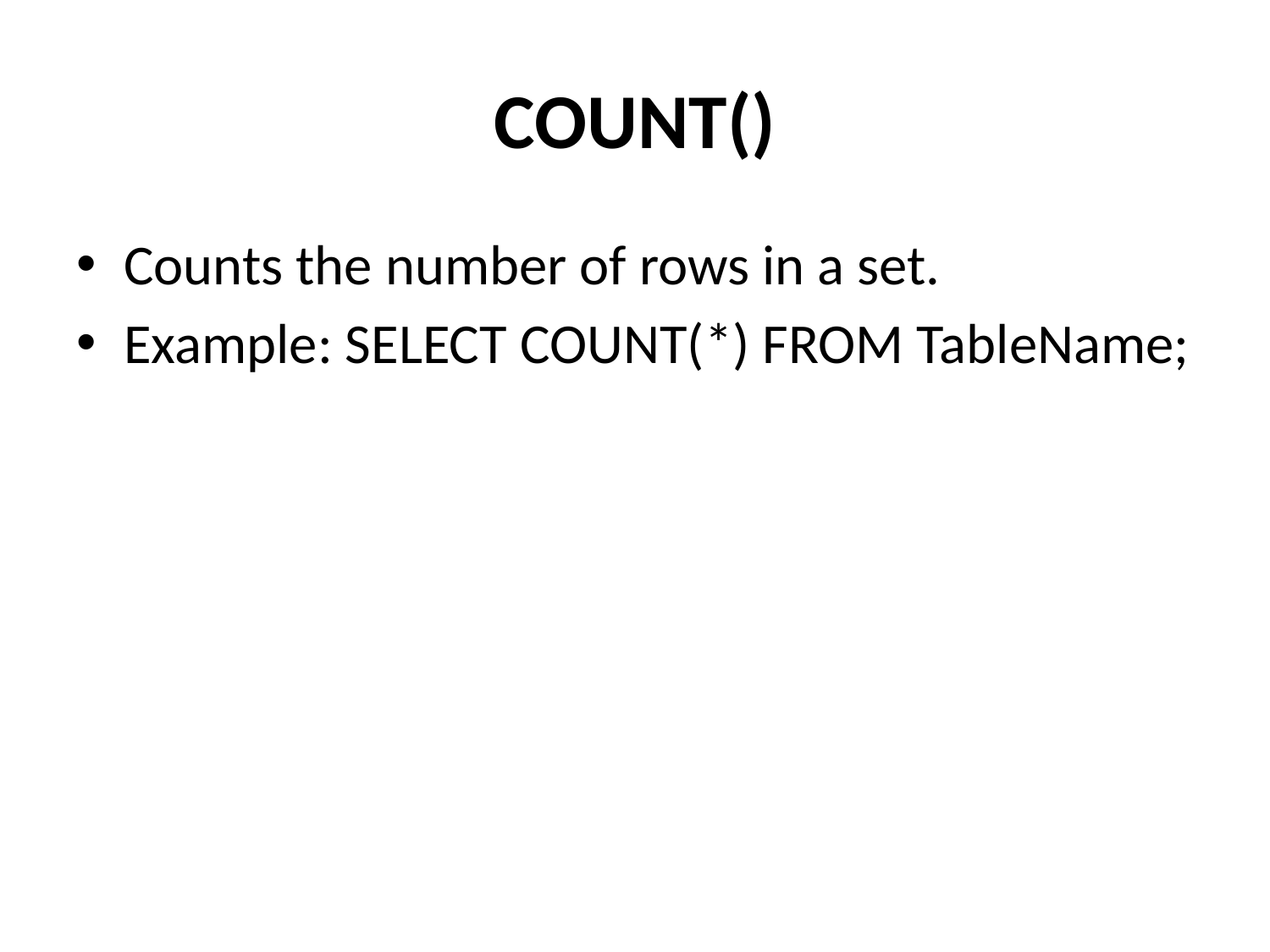

# COUNT()
Counts the number of rows in a set.
Example: SELECT COUNT(*) FROM TableName;